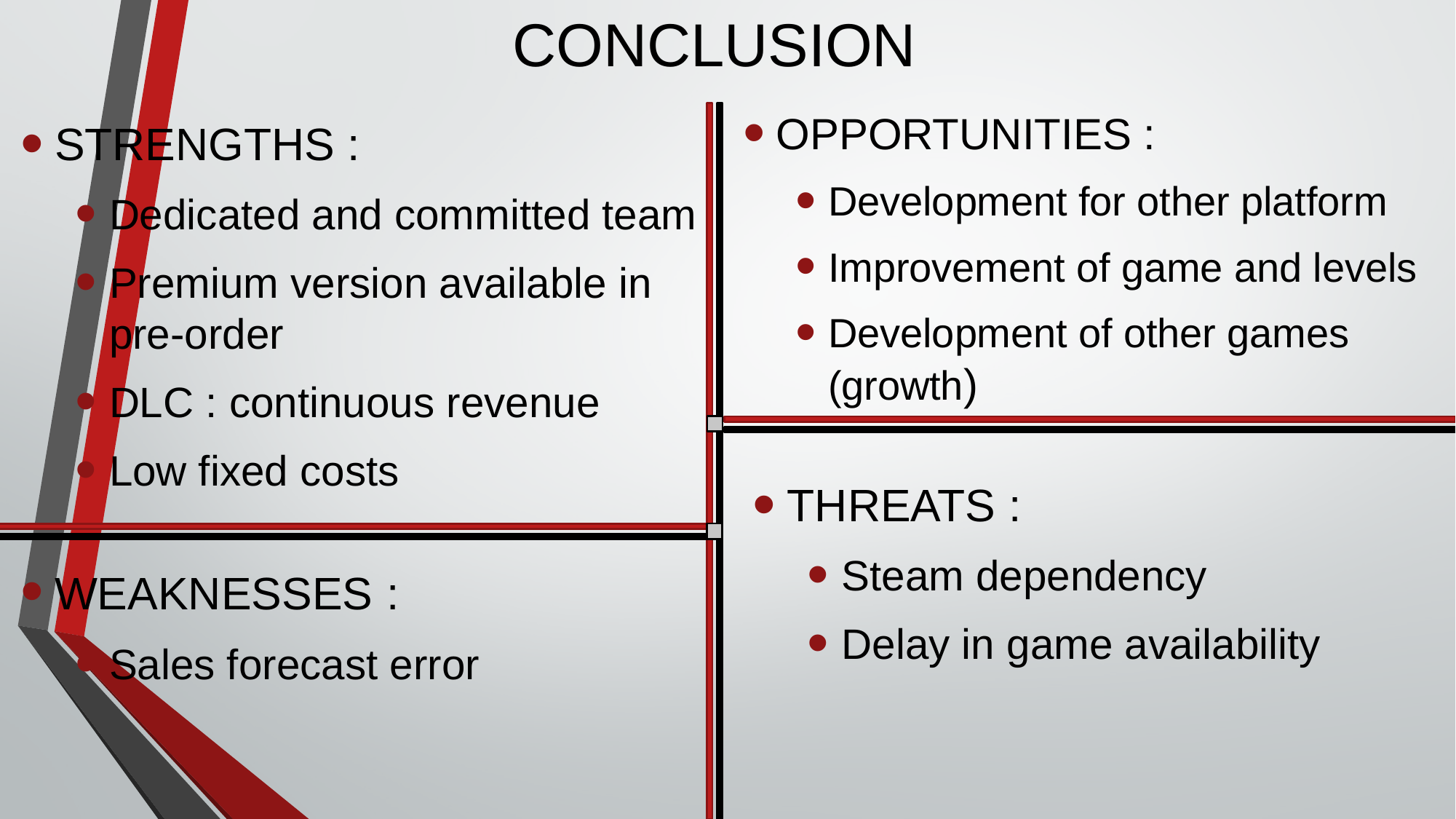

# CONCLUSION

OPPORTUNITIES :
Development for other platform
Improvement of game and levels
Development of other games (growth)

STRENGTHS :
Dedicated and committed team
Premium version available in pre-order
DLC : continuous revenue
Low fixed costs

THREATS :
Steam dependency
Delay in game availability

WEAKNESSES :
Sales forecast error
13